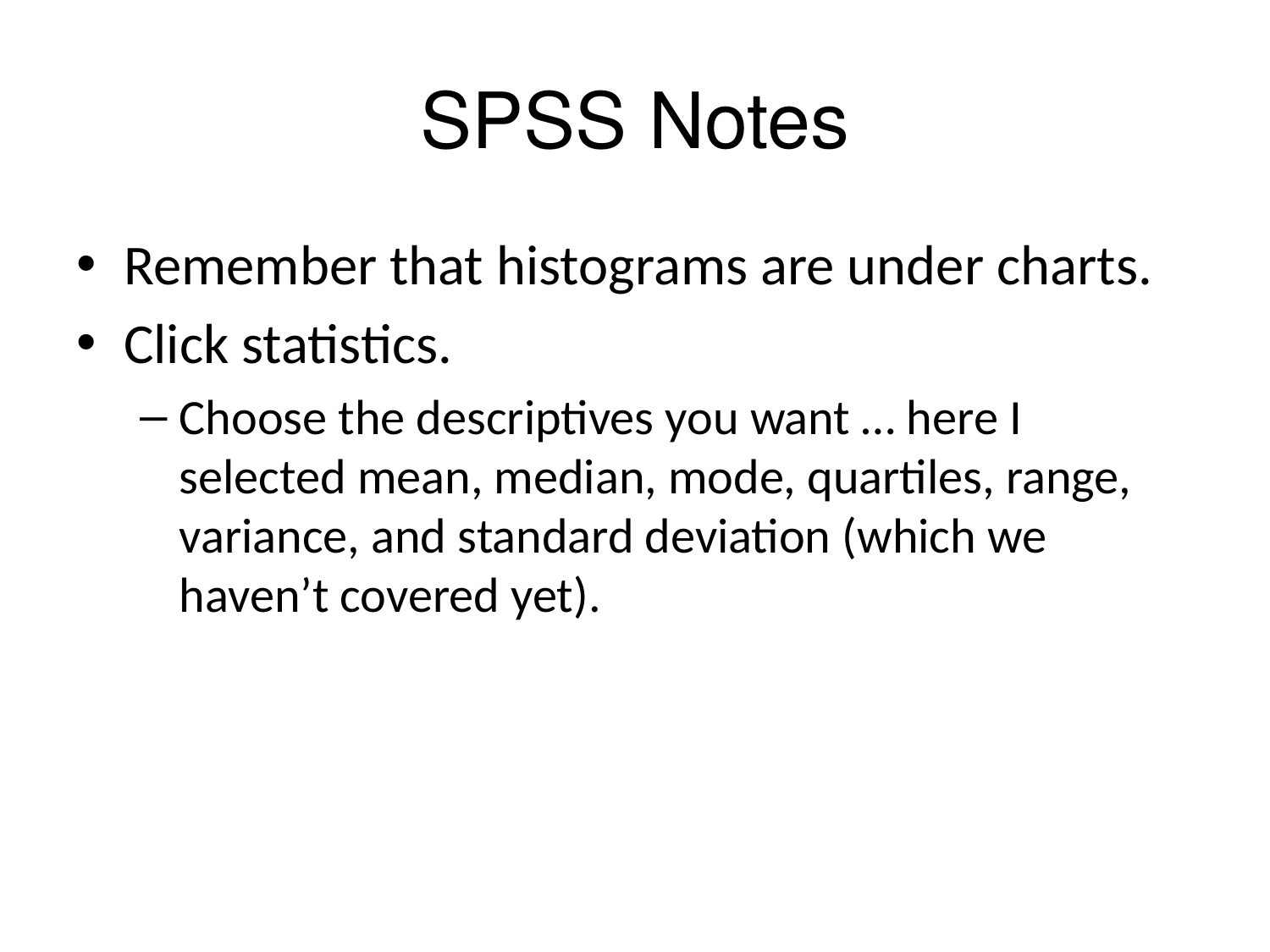

# SPSS Notes
Remember that histograms are under charts.
Click statistics.
Choose the descriptives you want … here I selected mean, median, mode, quartiles, range, variance, and standard deviation (which we haven’t covered yet).